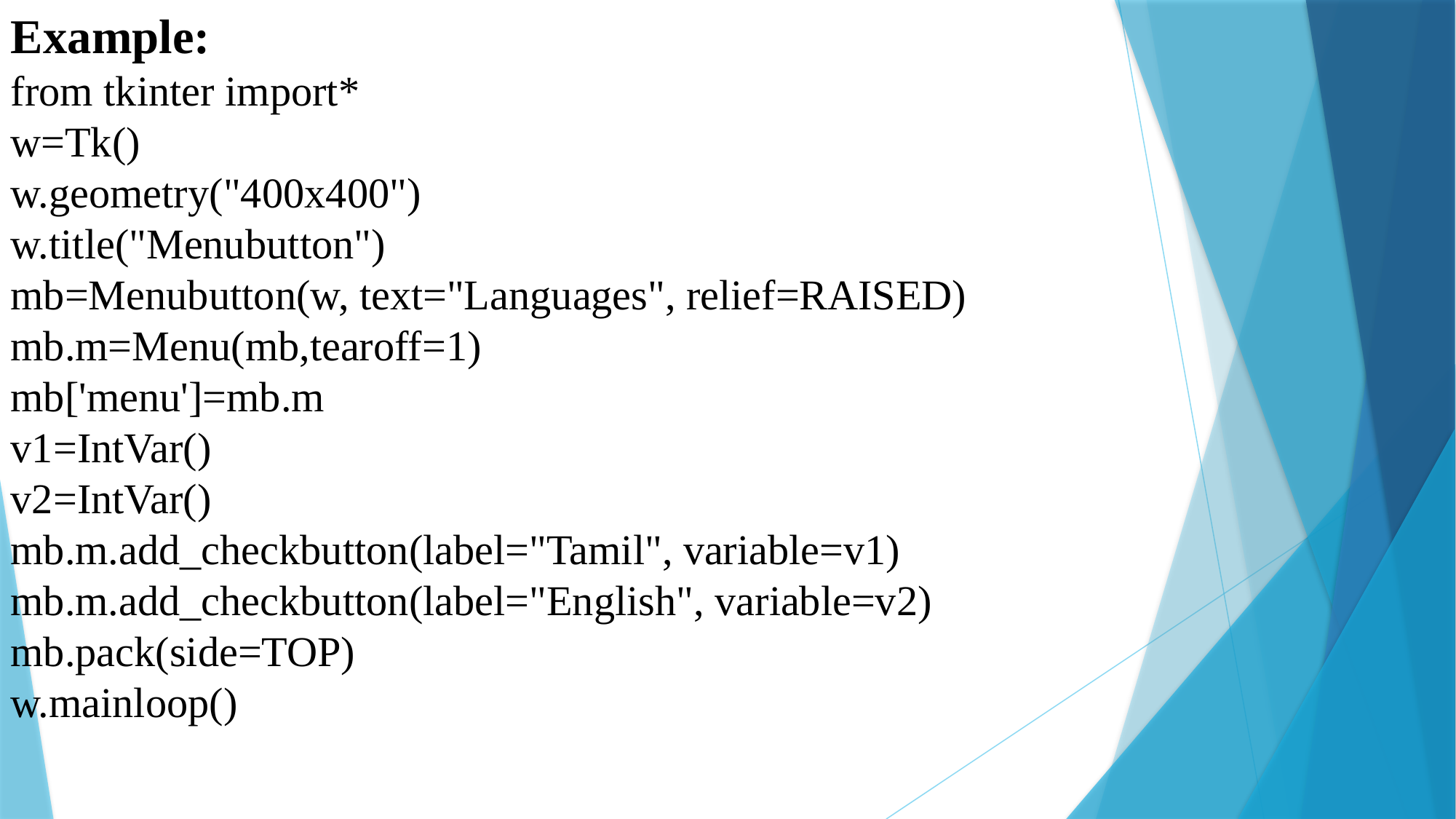

Example:
from tkinter import*
w=Tk()
w.geometry("400x400")
w.title("Menubutton")
mb=Menubutton(w, text="Languages", relief=RAISED)
mb.m=Menu(mb,tearoff=1)
mb['menu']=mb.m
v1=IntVar()
v2=IntVar()
mb.m.add_checkbutton(label="Tamil", variable=v1)
mb.m.add_checkbutton(label="English", variable=v2)
mb.pack(side=TOP)
w.mainloop()